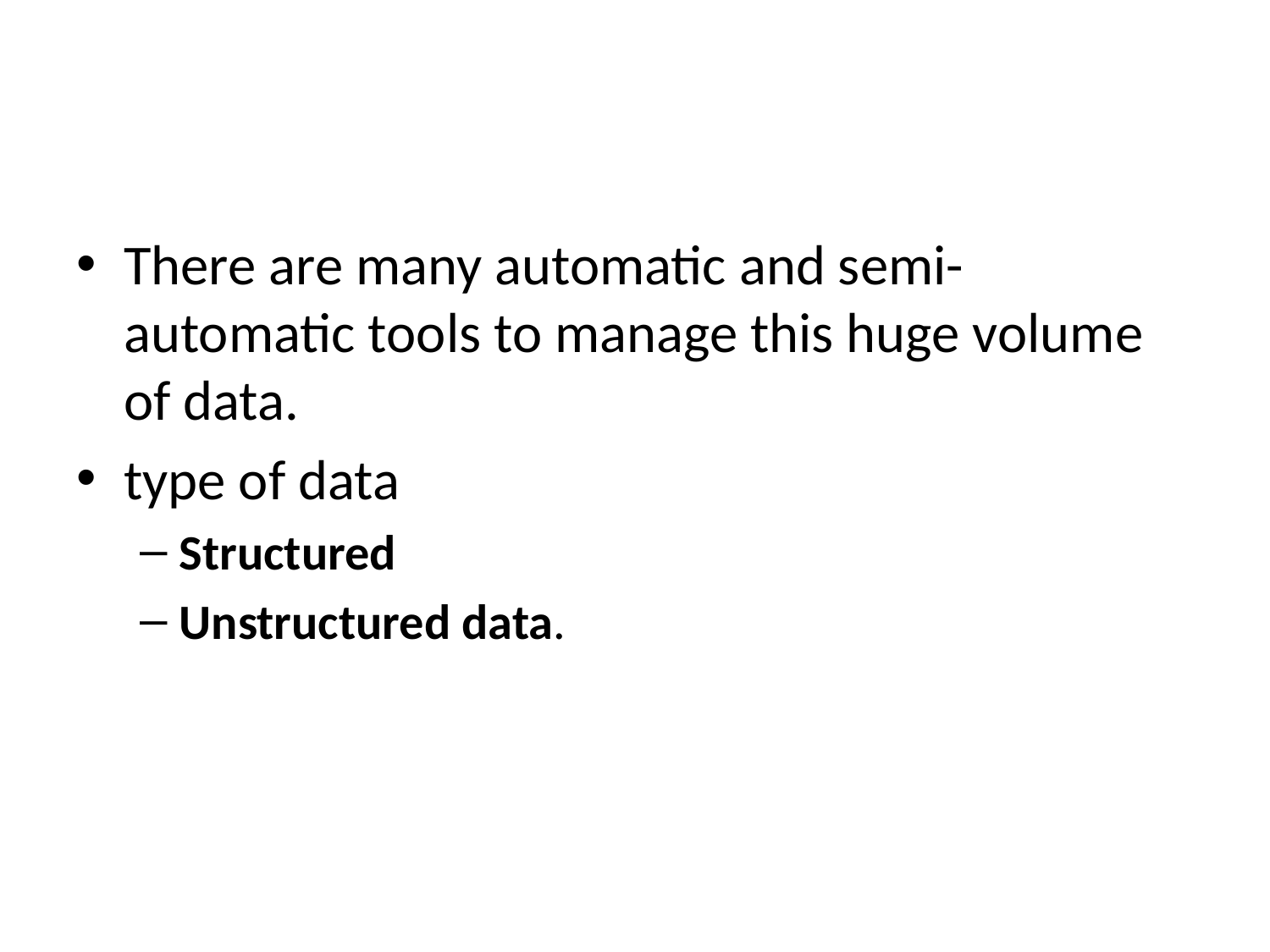

#
There are many automatic and semi-automatic tools to manage this huge volume of data.
type of data
Structured
Unstructured data.